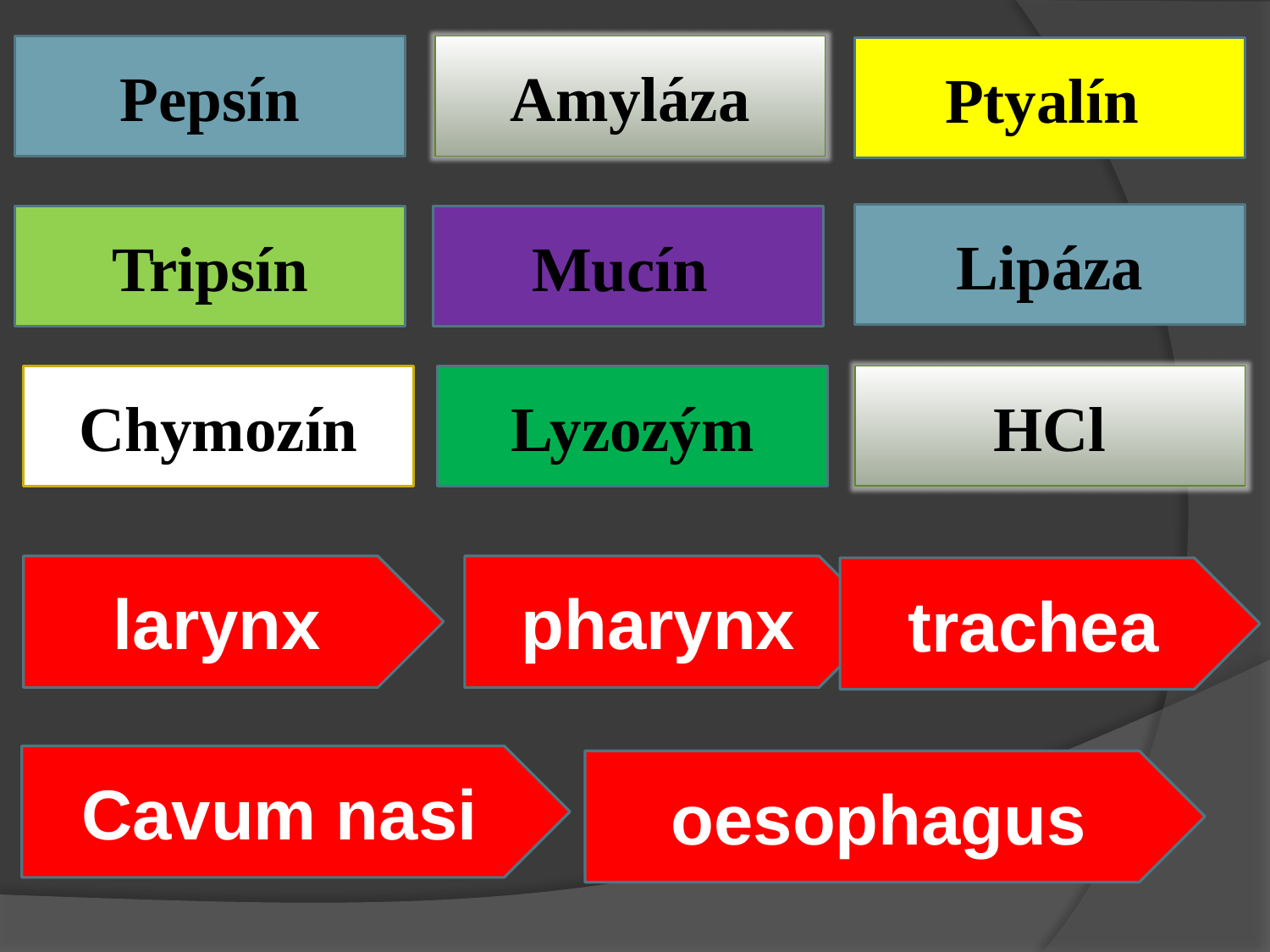

Pepsín
Amyláza
Ptyalín
Lipáza
Tripsín
Mucín
Chymozín
Lyzozým
HCl
larynx
pharynx
trachea
Cavum nasi
oesophagus